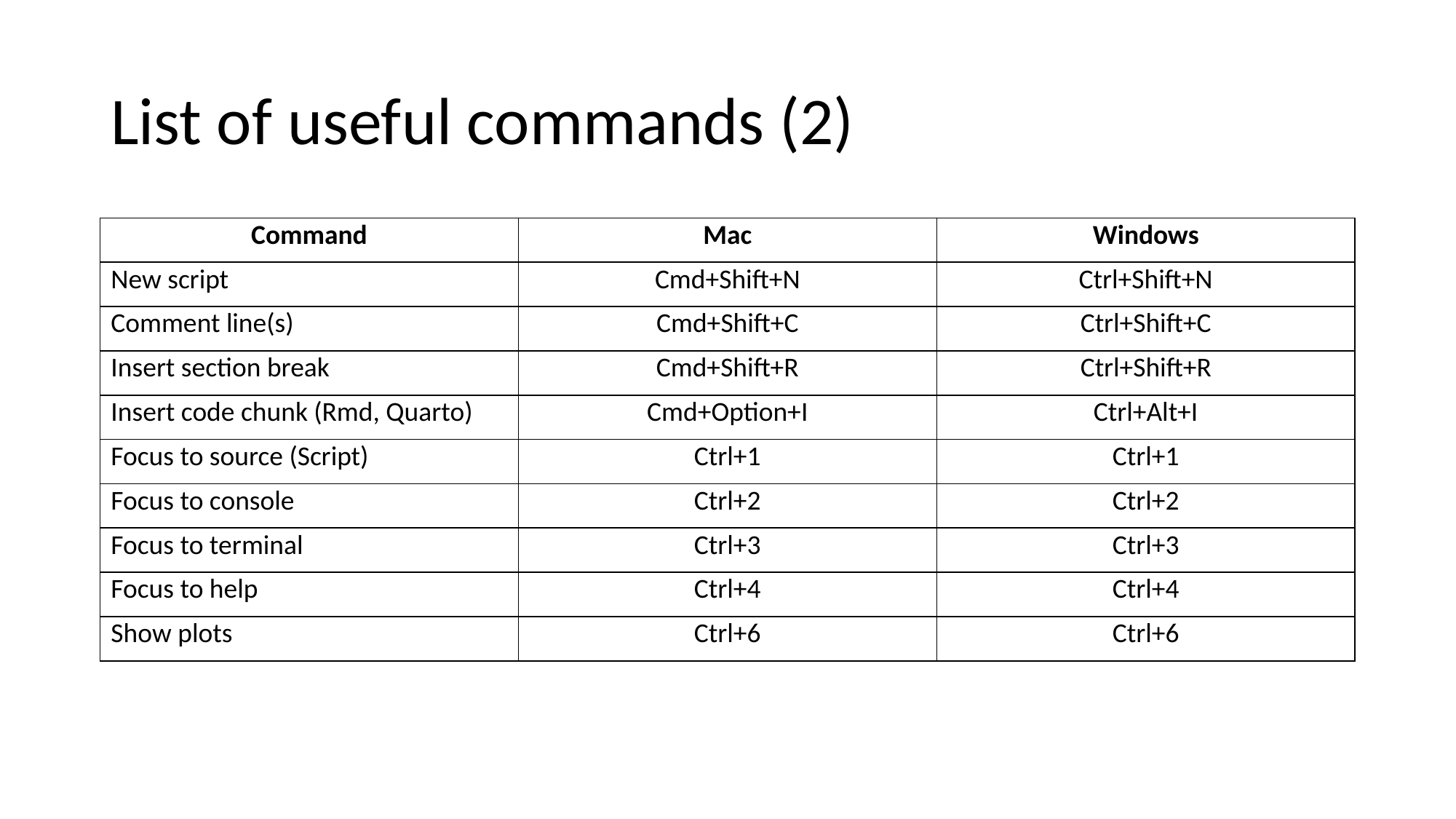

# List of useful commands (2)
| Command | Mac | Windows |
| --- | --- | --- |
| New script | Cmd+Shift+N | Ctrl+Shift+N |
| Comment line(s) | Cmd+Shift+C | Ctrl+Shift+C |
| Insert section break | Cmd+Shift+R | Ctrl+Shift+R |
| Insert code chunk (Rmd, Quarto) | Cmd+Option+I | Ctrl+Alt+I |
| Focus to source (Script) | Ctrl+1 | Ctrl+1 |
| Focus to console | Ctrl+2 | Ctrl+2 |
| Focus to terminal | Ctrl+3 | Ctrl+3 |
| Focus to help | Ctrl+4 | Ctrl+4 |
| Show plots | Ctrl+6 | Ctrl+6 |